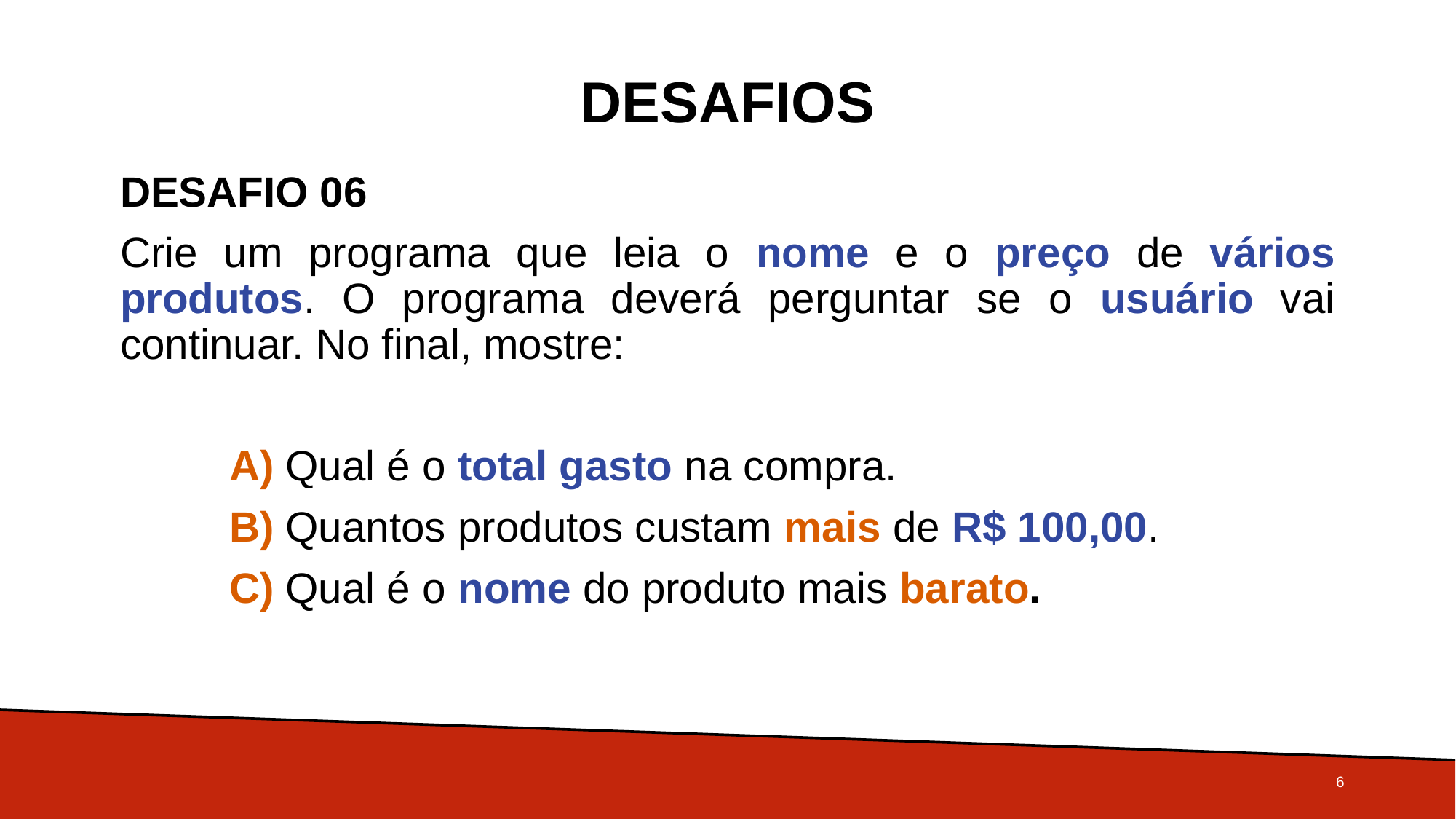

# Desafios
DESAFIO 06
Crie um programa que leia o nome e o preço de vários produtos. O programa deverá perguntar se o usuário vai continuar. No final, mostre:

	A) Qual é o total gasto na compra.
	B) Quantos produtos custam mais de R$ 100,00.
	C) Qual é o nome do produto mais barato.

6